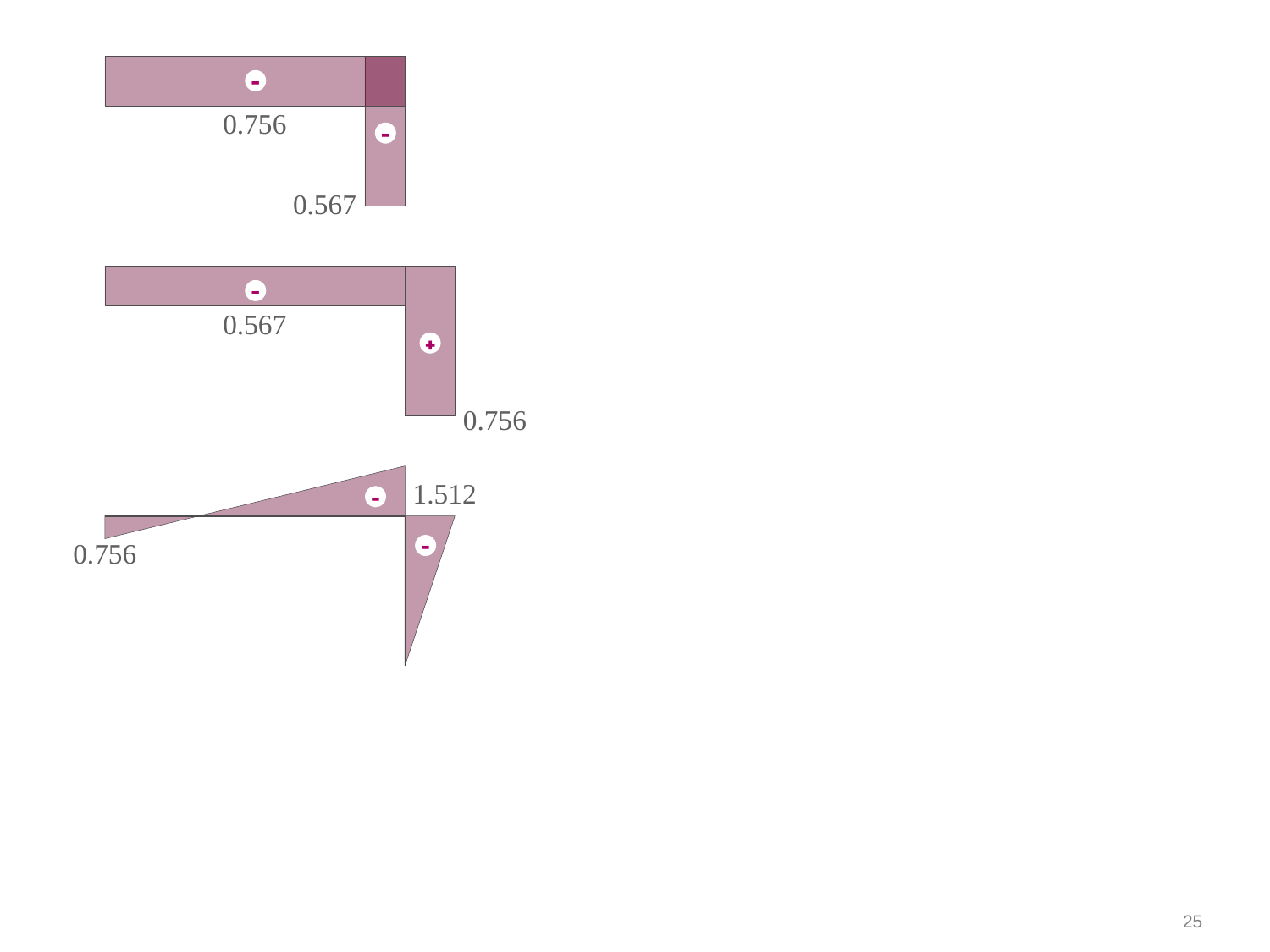

-
0.756
-
0.567

-
0.567
+
0.756

1.512
-

-
0.756